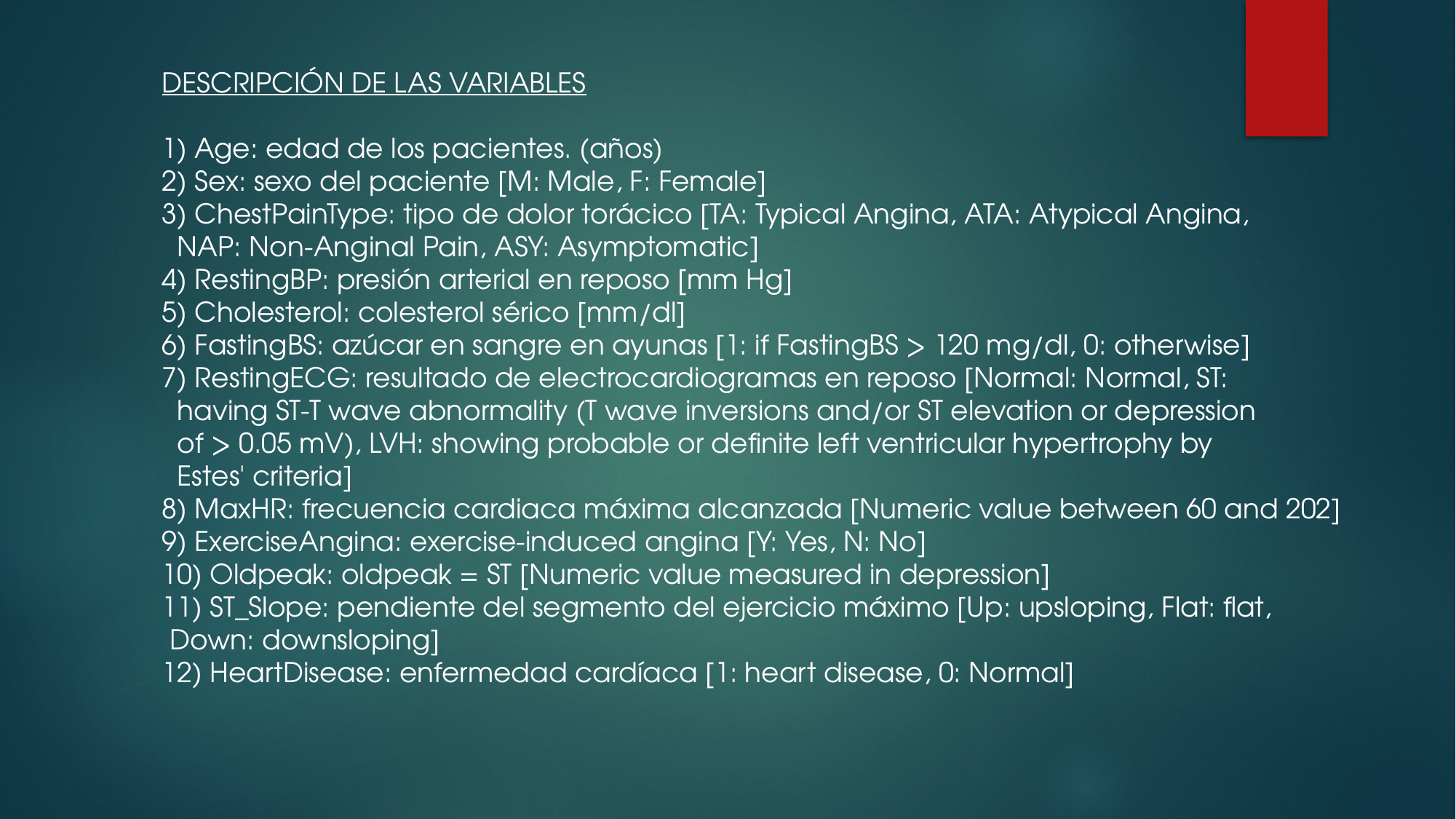

DESCRIPCIÓN DE LAS VARIABLES

1) Age: edad de los pacientes. (años)
2) Sex: sexo del paciente [M: Male, F: Female]
3) ChestPainType: tipo de dolor torácico [TA: Typical Angina, ATA: Atypical Angina,
  NAP: Non-Anginal Pain, ASY: Asymptomatic]
4) RestingBP: presión arterial en reposo [mm Hg]
5) Cholesterol: colesterol sérico [mm/dl]
6) FastingBS: azúcar en sangre en ayunas [1: if FastingBS > 120 mg/dl, 0: otherwise]
7) RestingECG: resultado de electrocardiogramas en reposo [Normal: Normal, ST:
  having ST-T wave abnormality (T wave inversions and/or ST elevation or depression
  of > 0.05 mV), LVH: showing probable or definite left ventricular hypertrophy by
  Estes' criteria]
8) MaxHR: frecuencia cardiaca máxima alcanzada [Numeric value between 60 and 202]
9) ExerciseAngina: exercise-induced angina [Y: Yes, N: No]
10) Oldpeak: oldpeak = ST [Numeric value measured in depression]
11) ST_Slope: pendiente del segmento del ejercicio máximo [Up: upsloping, Flat: flat,
 Down: downsloping]
12) HeartDisease: enfermedad cardíaca [1: heart disease, 0: Normal]